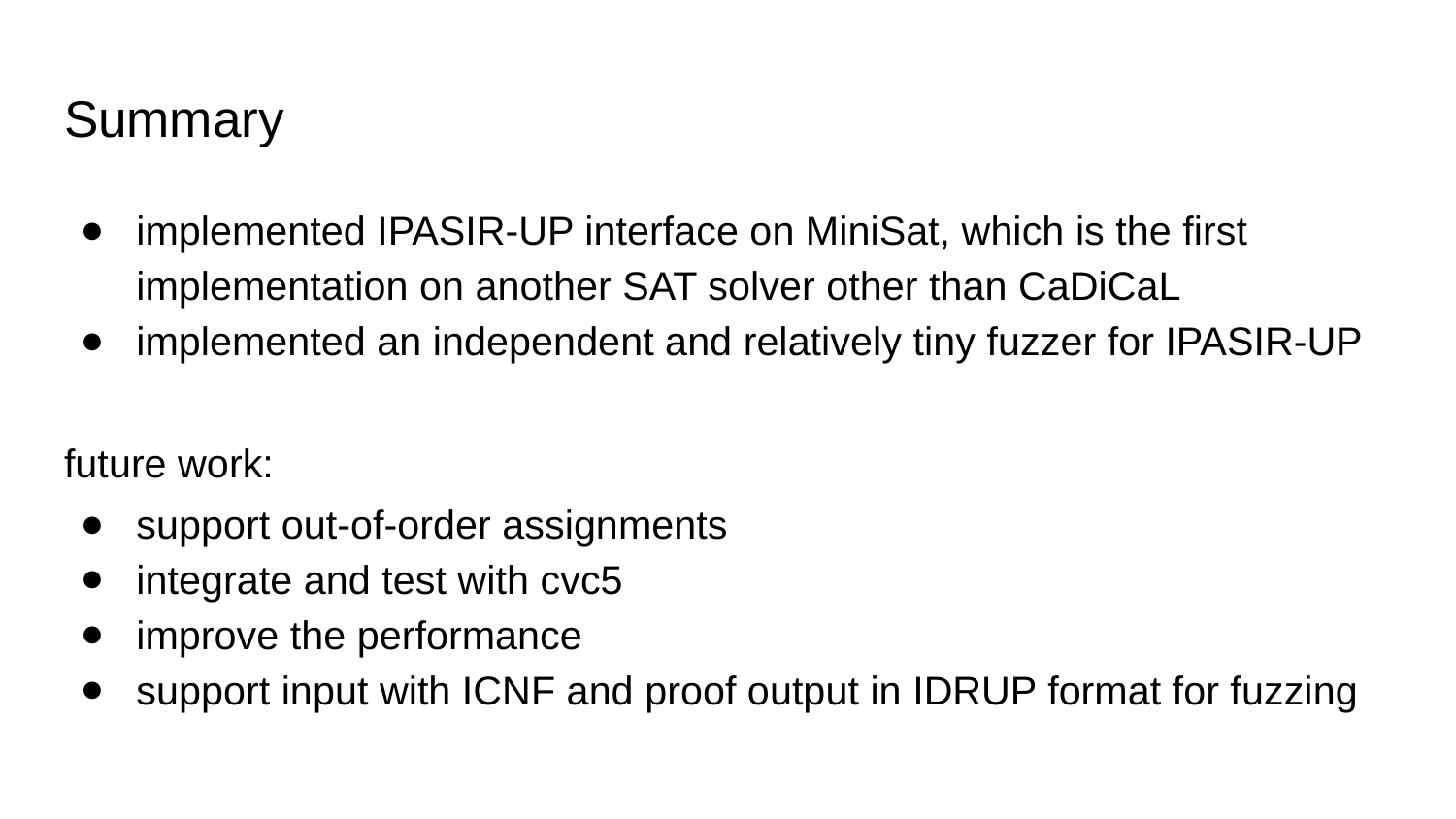

# Summary
implemented IPASIR-UP interface on MiniSat, which is the first implementation on another SAT solver other than CaDiCaL
implemented an independent and relatively tiny fuzzer for IPASIR-UP

future work:
support out-of-order assignments
integrate and test with cvc5
improve the performance
support input with ICNF and proof output in IDRUP format for fuzzing